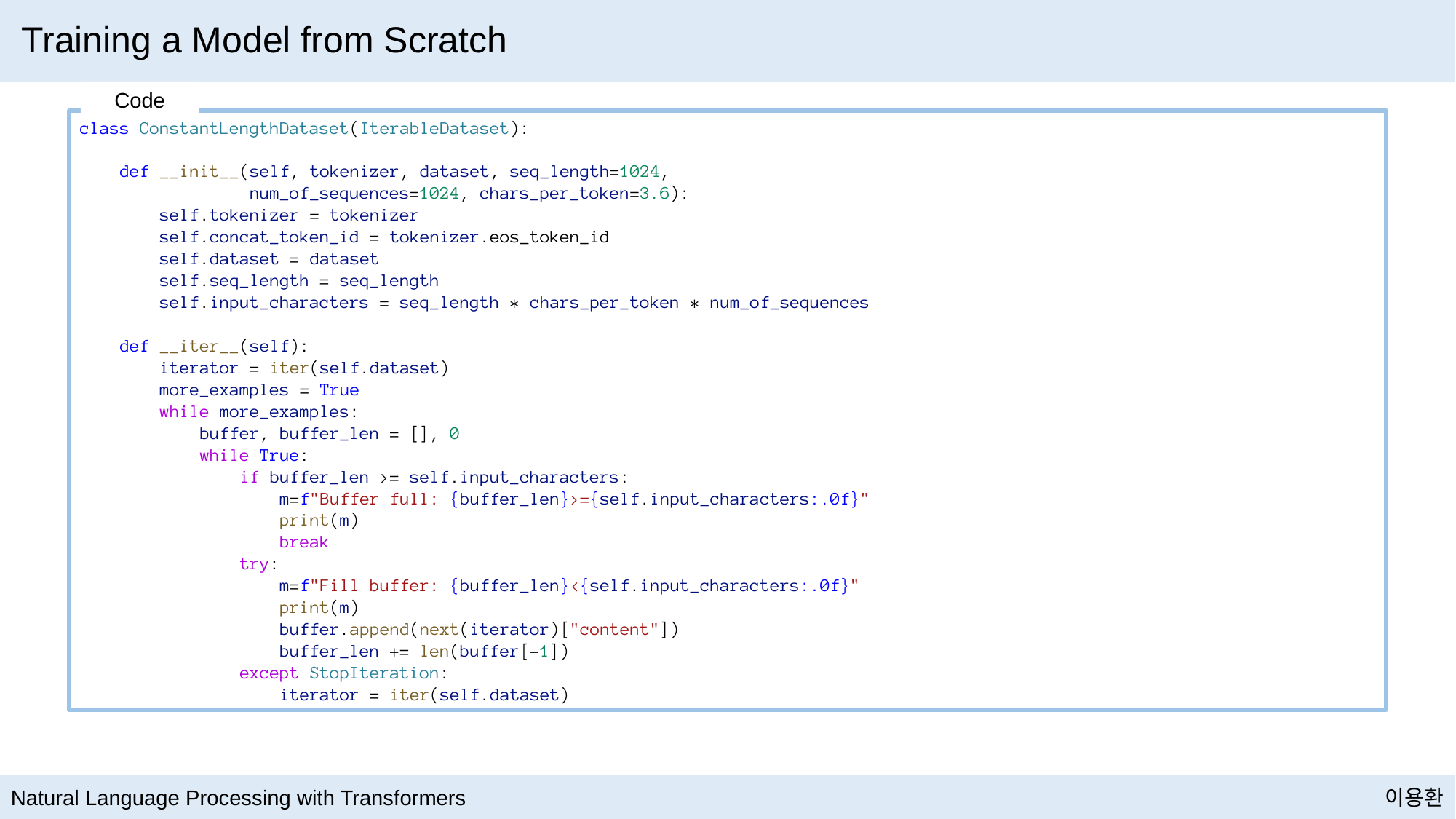

# Training a Model from Scratch
Code
class ConstantLengthDataset(IterableDataset):

    def __init__(self, tokenizer, dataset, seq_length=1024,
                 num_of_sequences=1024, chars_per_token=3.6):
        self.tokenizer = tokenizer
        self.concat_token_id = tokenizer.eos_token_id
        self.dataset = dataset
        self.seq_length = seq_length
        self.input_characters = seq_length * chars_per_token * num_of_sequences

    def __iter__(self):
        iterator = iter(self.dataset)
        more_examples = True
        while more_examples:
            buffer, buffer_len = [], 0
            while True:
                if buffer_len >= self.input_characters:
                    m=f"Buffer full: {buffer_len}>={self.input_characters:.0f}"
                    print(m)
                    break
                try:
                    m=f"Fill buffer: {buffer_len}<{self.input_characters:.0f}"
                    print(m)
                    buffer.append(next(iterator)["content"])
                    buffer_len += len(buffer[-1])
                except StopIteration:
                    iterator = iter(self.dataset)